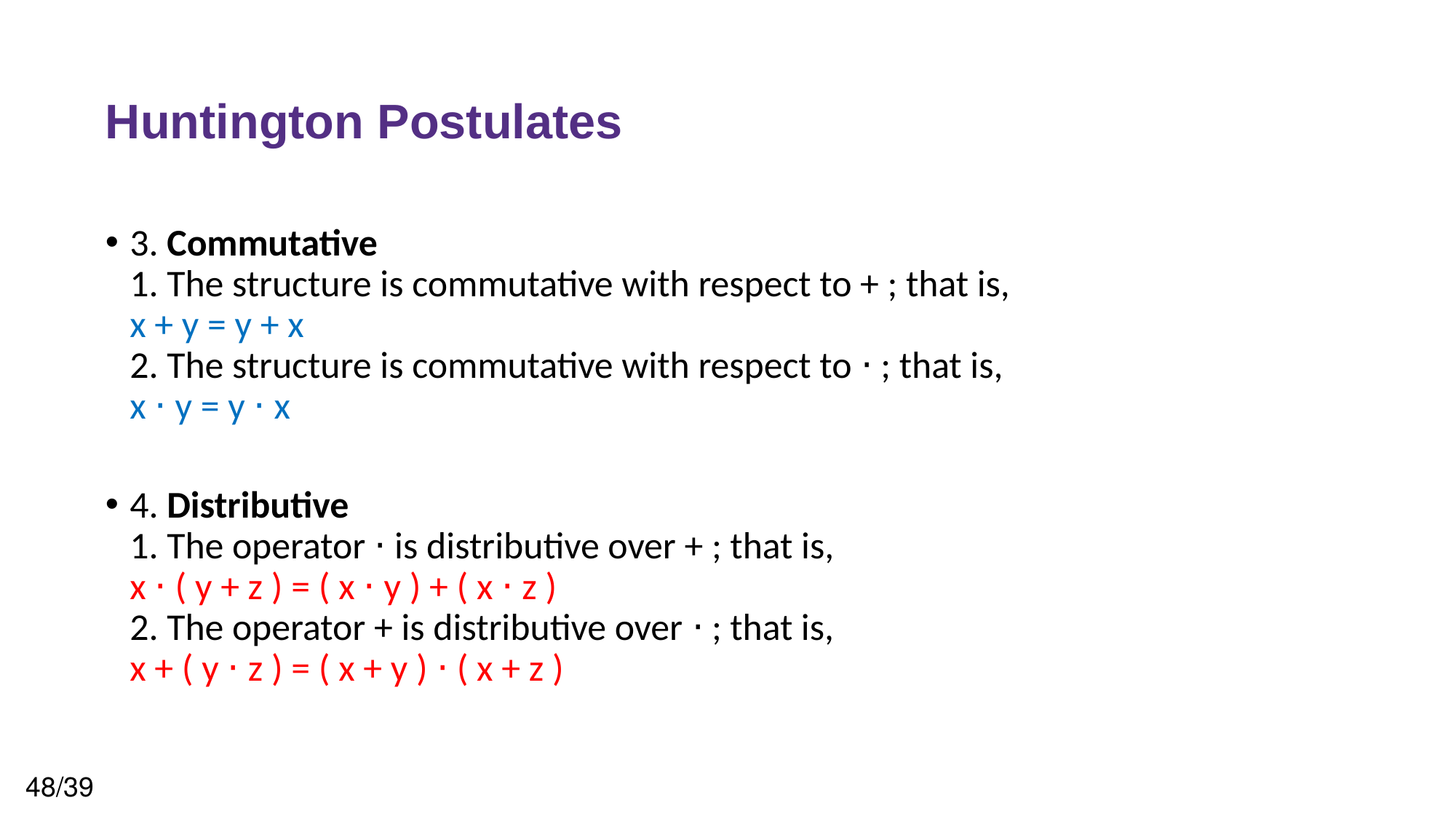

# Huntington Postulates
3. Commutative
1. The structure is commutative with respect to + ; that is,
x + y = y + x
2. The structure is commutative with respect to ⋅ ; that is,
x ⋅ y = y ⋅ x
4. Distributive
1. The operator ⋅ is distributive over + ; that is,
x ⋅ ( y + z ) = ( x ⋅ y ) + ( x ⋅ z )
2. The operator + is distributive over ⋅ ; that is,
x + ( y ⋅ z ) = ( x + y ) ⋅ ( x + z )